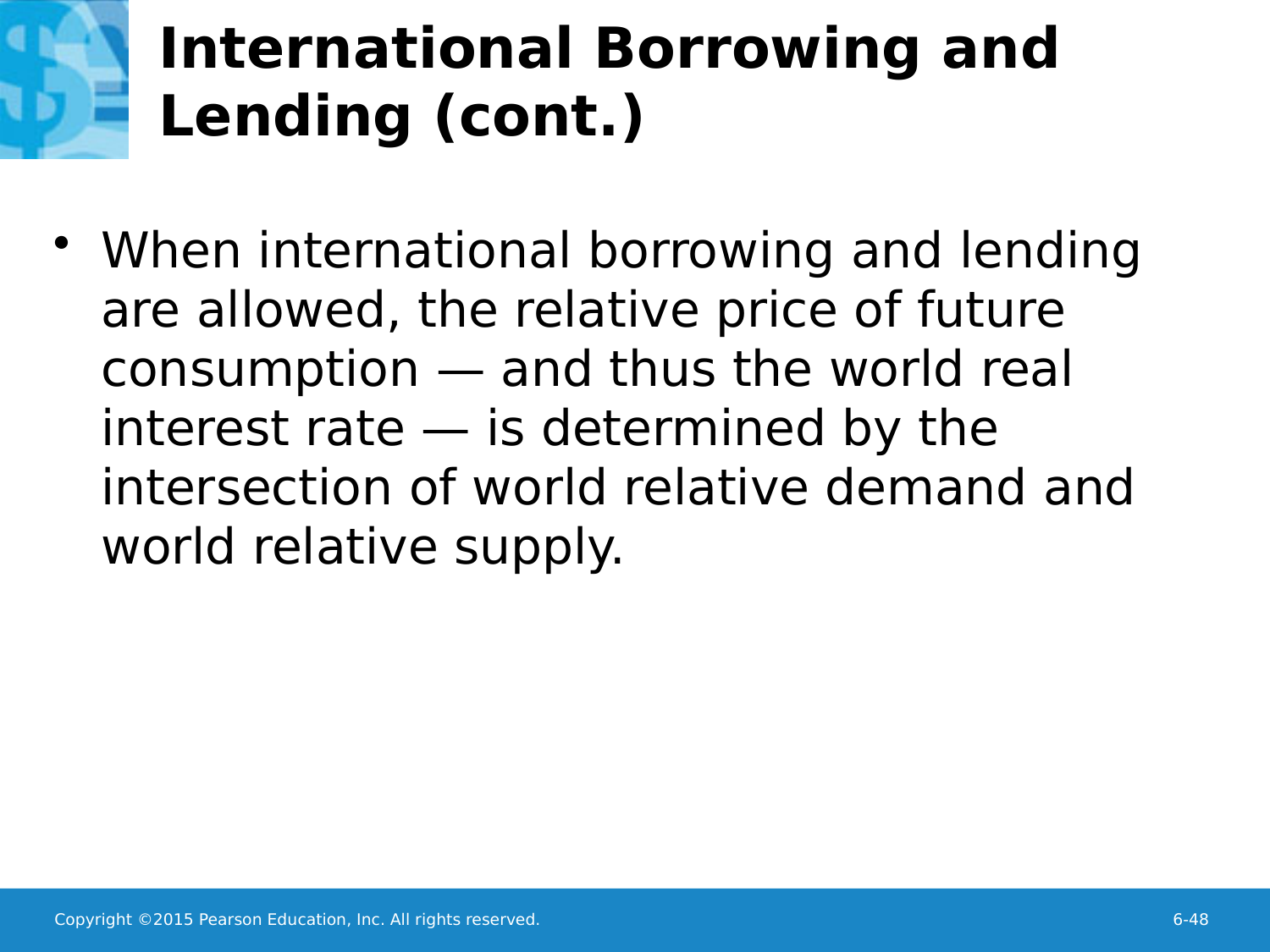

# International Borrowing and Lending (cont.)
When international borrowing and lending are allowed, the relative price of future consumption — and thus the world real interest rate — is determined by the intersection of world relative demand and world relative supply.